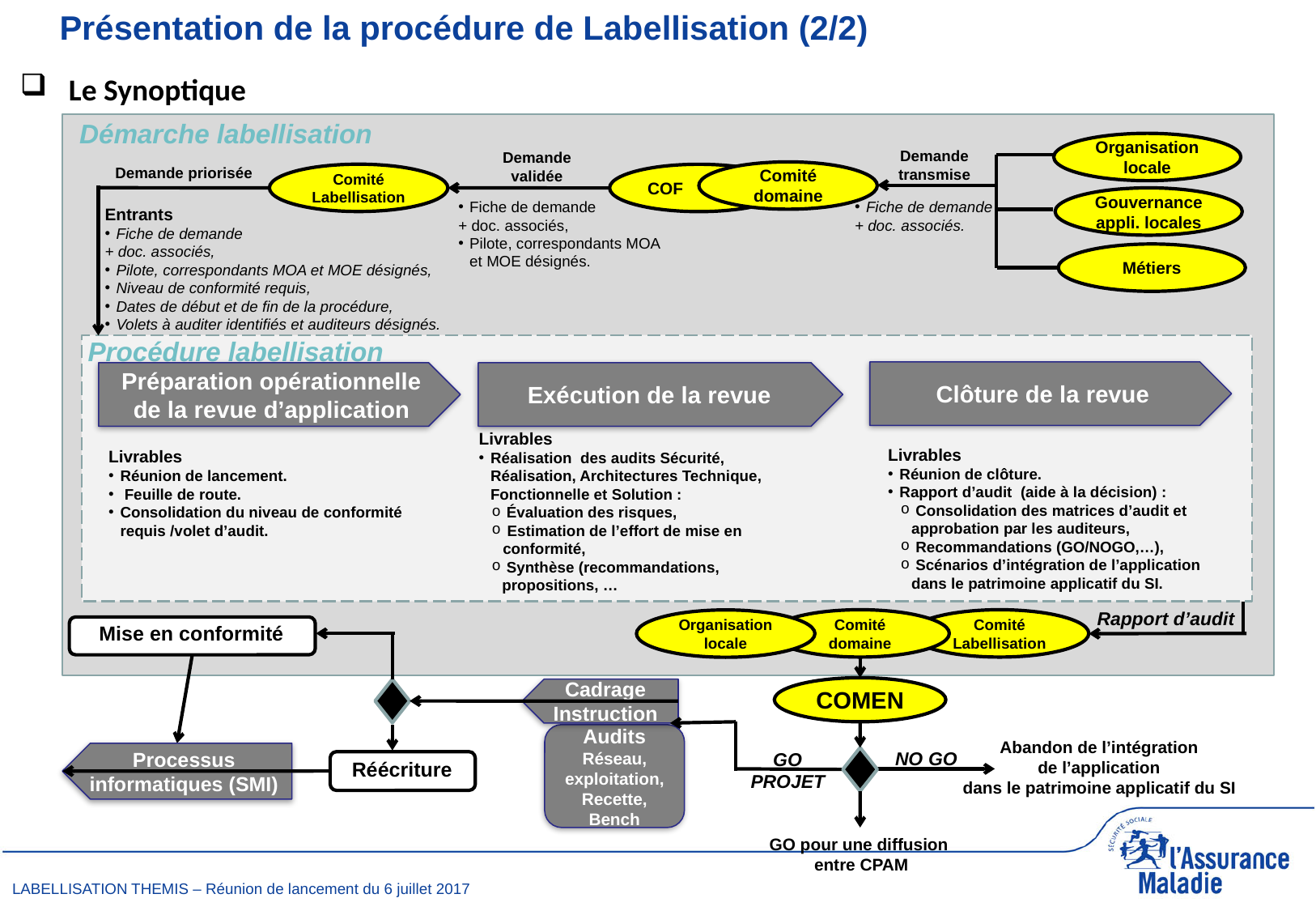

Présentation de la procédure de Labellisation (2/2)
Le Synoptique
Démarche labellisation

Organisation locale
Demande transmise
Demande validée
Demande priorisée
Comité domaine
Comité Labellisation
COF
Gouvernance appli. locales
Fiche de demande
+ doc. associés,
Pilote, correspondants MOA et MOE désignés.
Fiche de demande
+ doc. associés.
Entrants
Fiche de demande
+ doc. associés,
Pilote, correspondants MOA et MOE désignés,
Niveau de conformité requis,
Dates de début et de fin de la procédure,
Volets à auditer identifiés et auditeurs désignés.
Métiers
Procédure labellisation

Clôture de la revue
Exécution de la revue
Préparation opérationnelle de la revue d’application
Livrables
Réalisation  des audits Sécurité, Réalisation, Architectures Technique, Fonctionnelle et Solution :
 Évaluation des risques,
 Estimation de l’effort de mise en  conformité,
 Synthèse (recommandations,  propositions, …
Livrables
Réunion de clôture.
Rapport d’audit  (aide à la décision) :
 Consolidation des matrices d’audit et approbation par les auditeurs,
 Recommandations (GO/NOGO,…),
 Scénarios d’intégration de l’application  dans le patrimoine applicatif du SI.
Livrables
Réunion de lancement.
 Feuille de route.
Consolidation du niveau de conformité  requis /volet d’audit.
Rapport d’audit
Comité domaine
Comité Labellisation
Organisation locale
Mise en conformité

COMEN

Cadrage
Instruction
Audits Réseau, exploitation, Recette, Bench
Abandon de l’intégration
de l’application
dans le patrimoine applicatif du SI
NO GO
GO PROJET
Processus informatiques (SMI)

Réécriture

GO pour une diffusion
entre CPAM